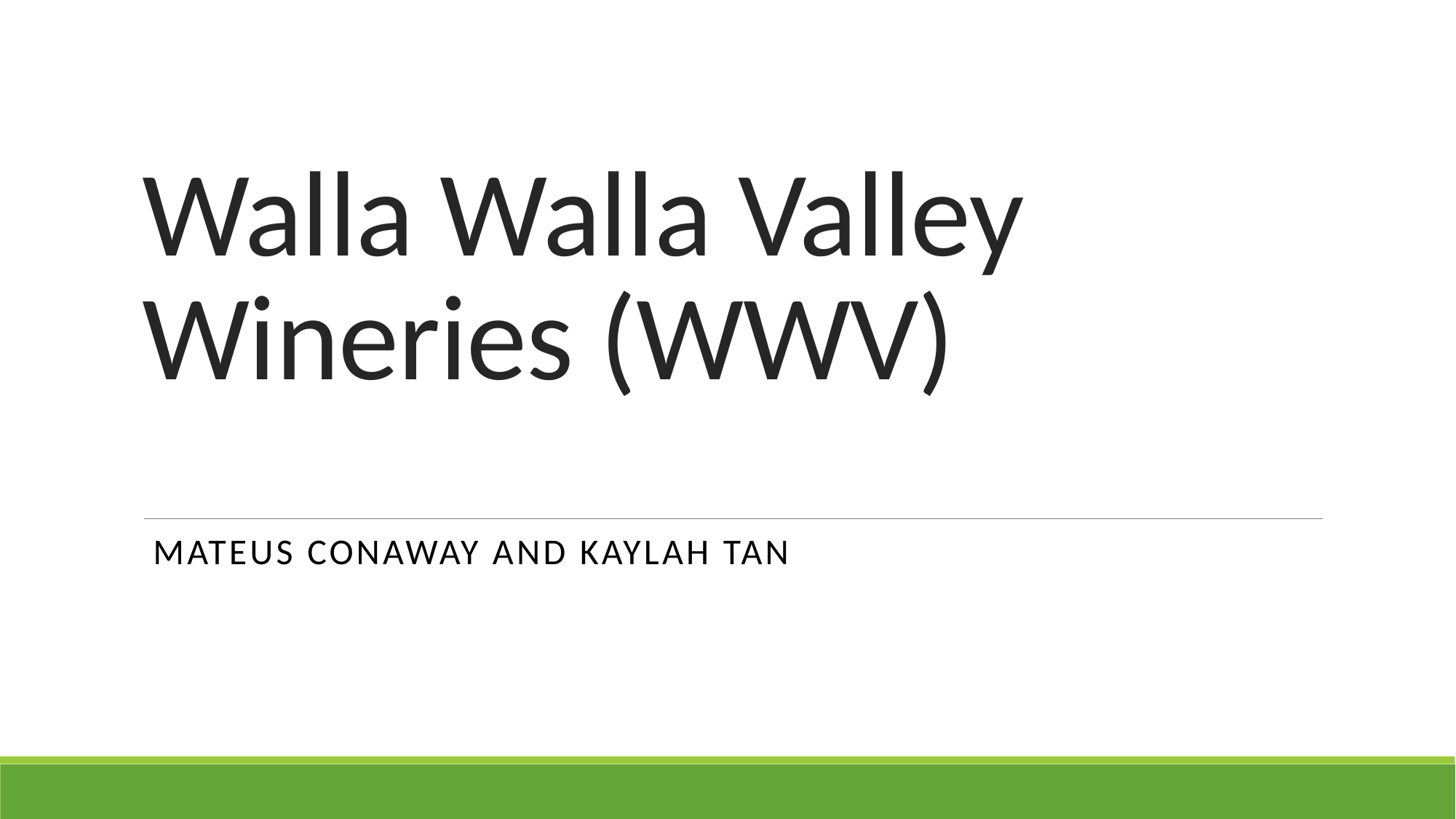

# Walla Walla Valley Wineries (WWV)
 Mateus Conaway and Kaylah Tan